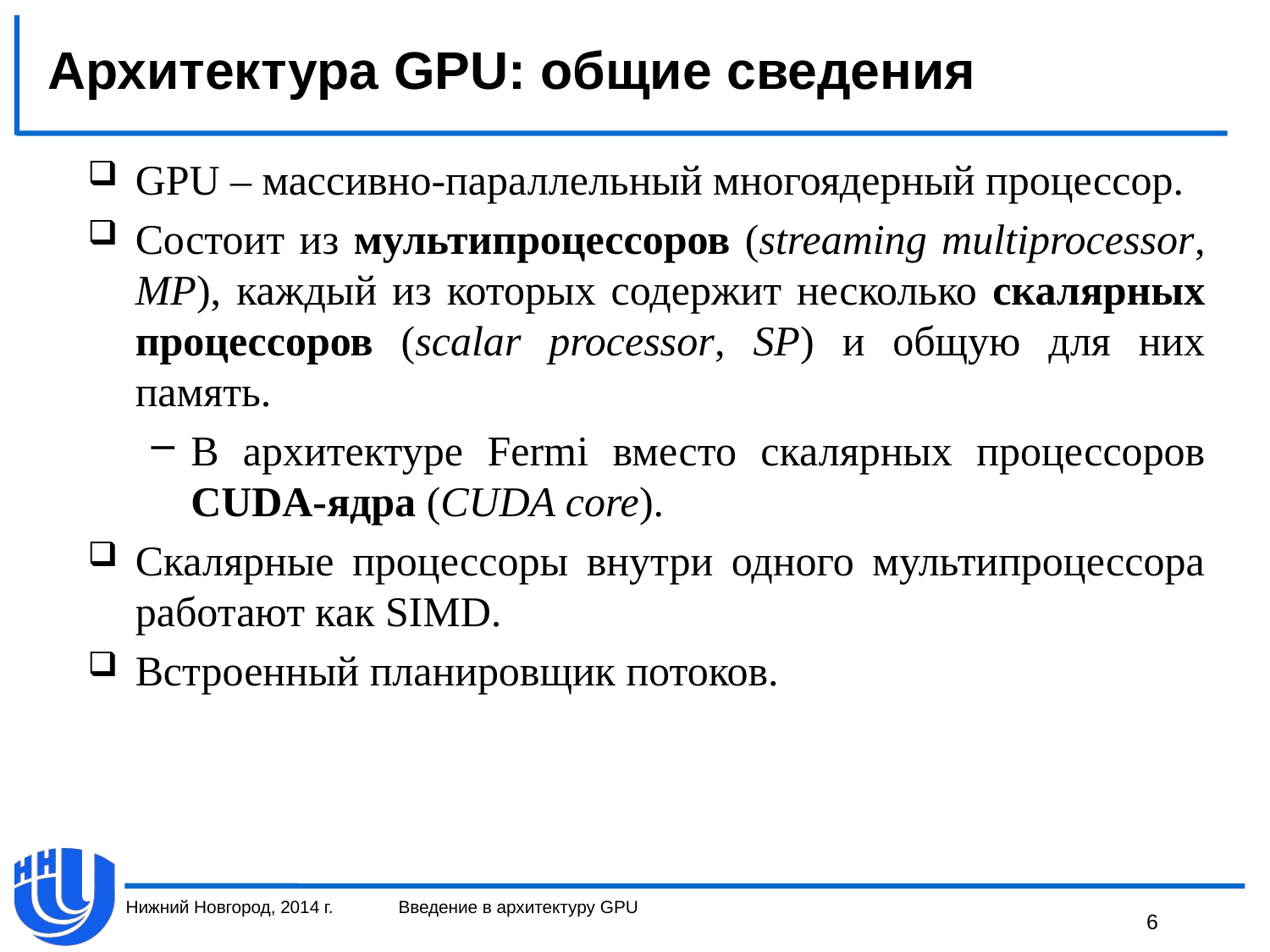

# Архитектура GPU: общие сведения
GPU – массивно-параллельный многоядерный процессор.
Состоит из мультипроцессоров (streaming multiprocessor, MP), каждый из которых содержит несколько скалярных процессоров (scalar processor, SP) и общую для них память.
В архитектуре Fermi вместо скалярных процессоров CUDA-ядра (CUDA core).
Скалярные процессоры внутри одного мультипроцессора работают как SIMD.
Встроенный планировщик потоков.

Нижний Новгород, 2014 г.
Введение в архитектуру GPU
6